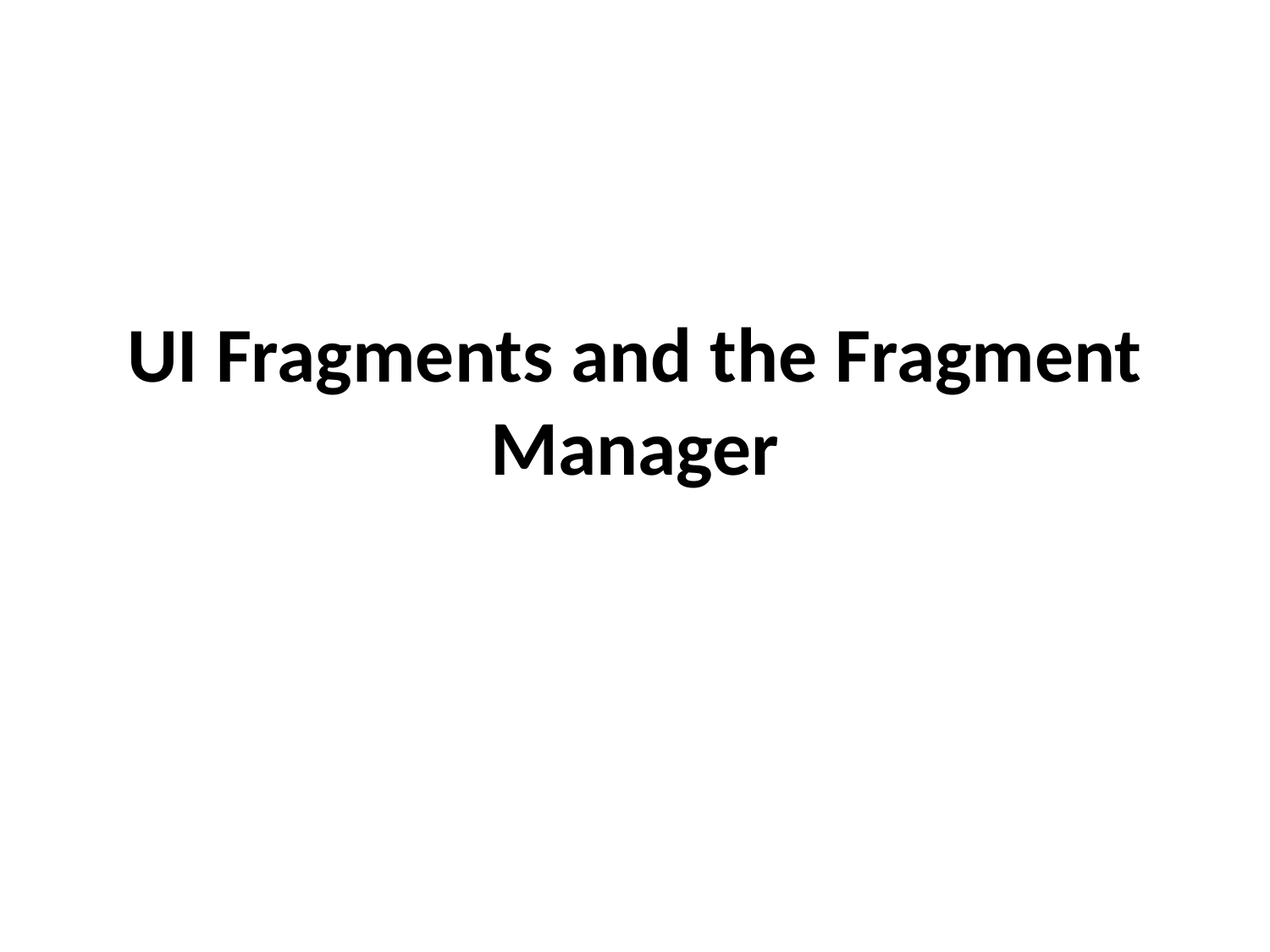

# UI Fragments and the Fragment Manager